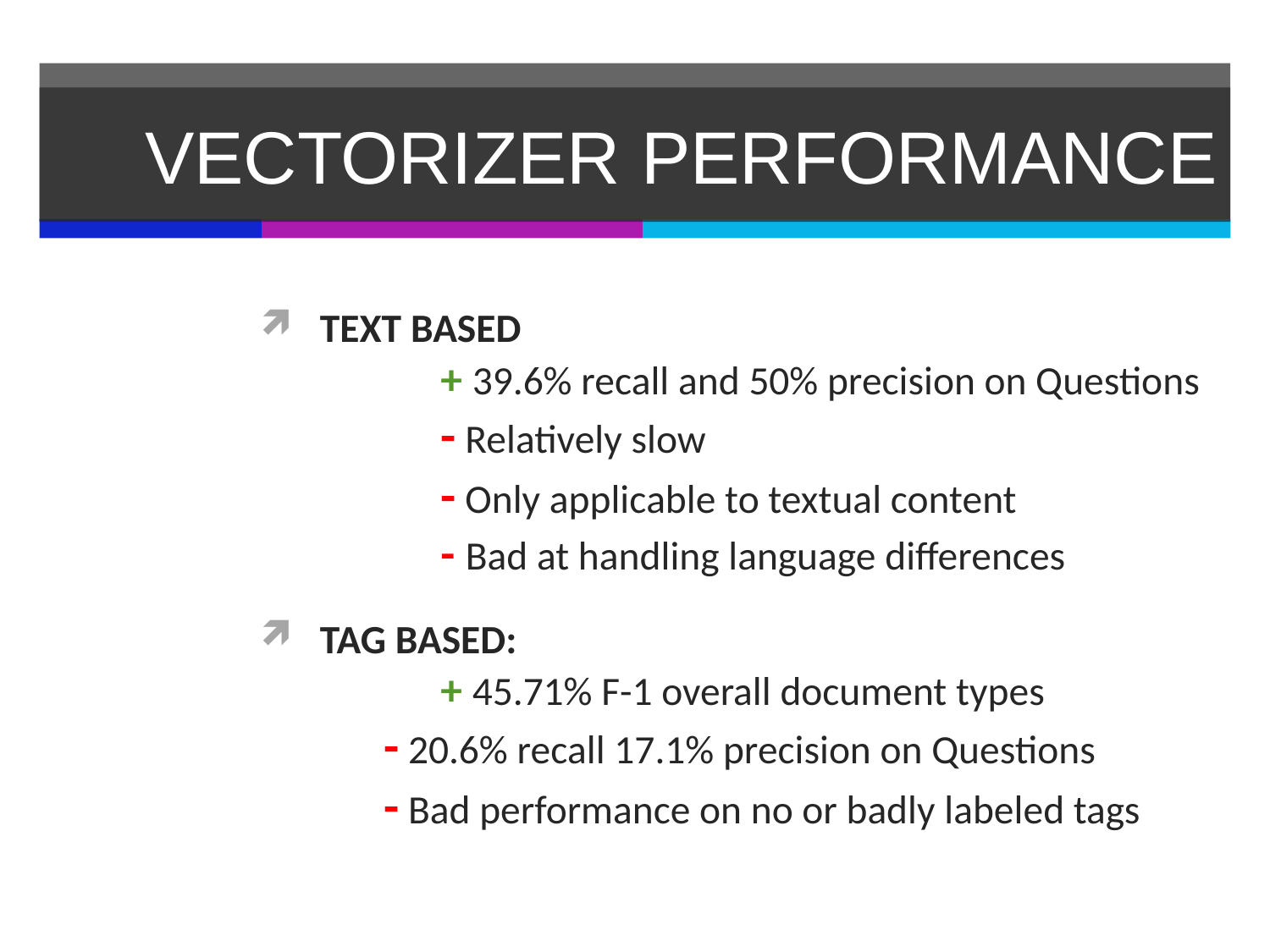

# VECTORIZER PERFORMANCE
TEXT BASED
 	+ 39.6% recall and 50% precision on Questions
 	- Relatively slow
 	- Only applicable to textual content
 	- Bad at handling language differences
TAG BASED:
 	+ 45.71% F-1 overall document types
       - 20.6% recall 17.1% precision on Questions
       - Bad performance on no or badly labeled tags